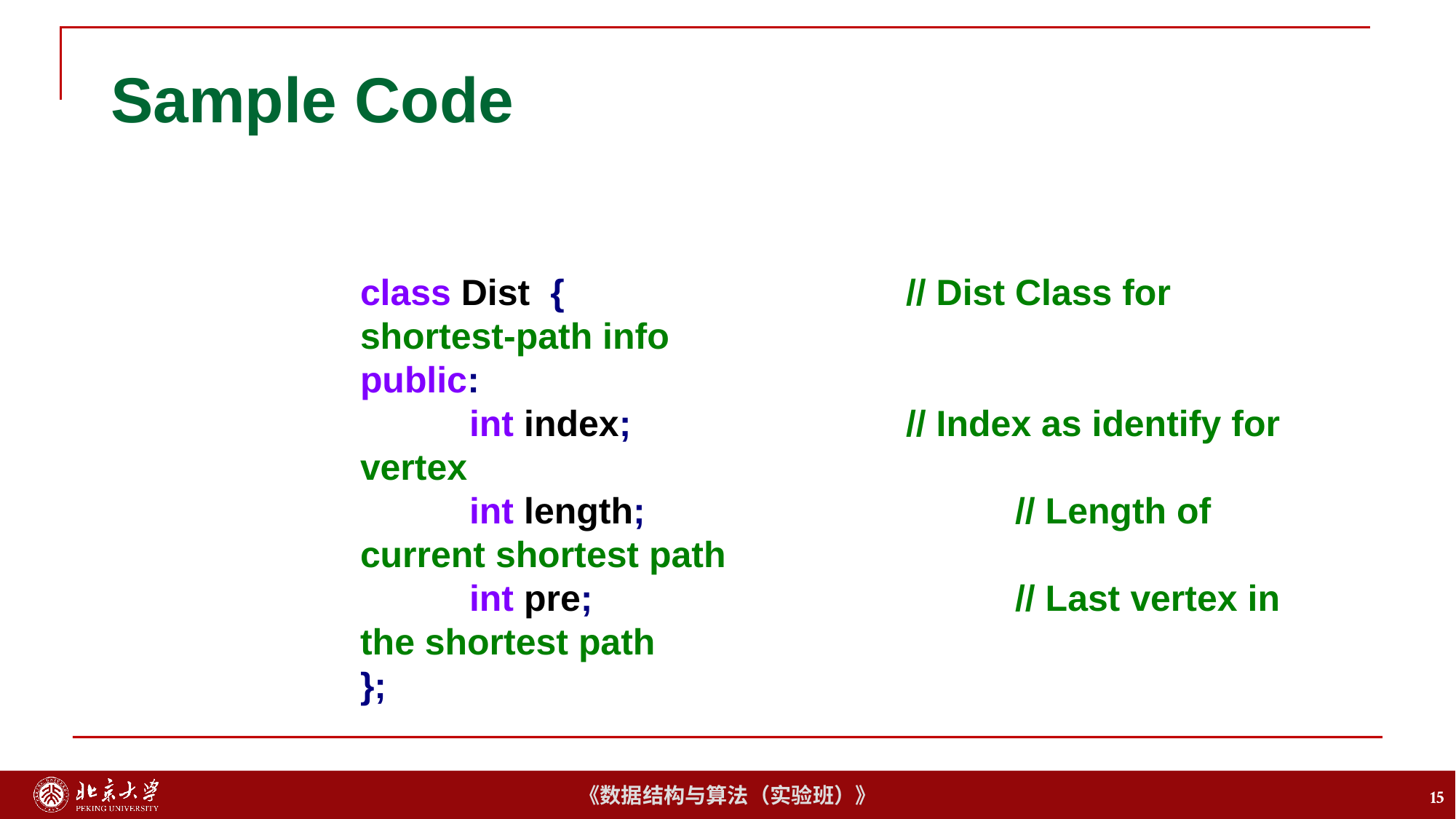

Sample Code
class Dist  {             		// Dist Class for shortest-path info
public:
	int index;           		// Index as identify for vertex
	int length;     	 		// Length of current shortest path
	int pre;       	 			// Last vertex in the shortest path
};

15